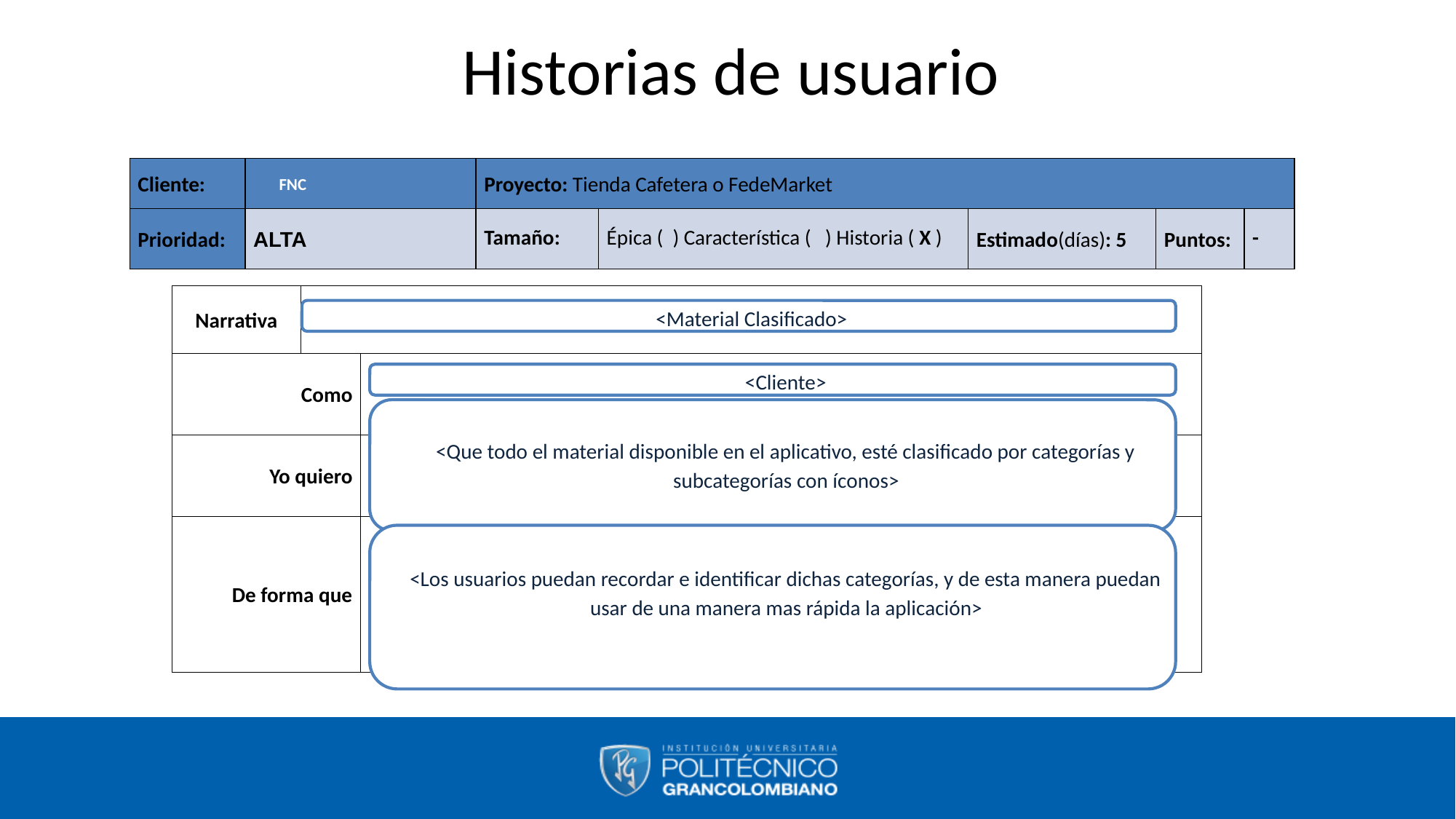

# Historias de usuario
| Cliente: | FNC | Proyecto: Tienda Cafetera o FedeMarket |  |  |  |  |
| --- | --- | --- | --- | --- | --- | --- |
| Prioridad: | ALTA | Tamaño: | Épica ( ) Característica ( ) Historia ( X ) | Estimado(días): 5 | Puntos: | - |
| Narrativa |  |  |
| --- | --- | --- |
| Como |  |  |
| Yo quiero |  |  |
| De forma que |  |  |
<Material Clasificado>
<Cliente>

<Que todo el material disponible en el aplicativo, esté clasificado por categorías y subcategorías con íconos>

<Los usuarios puedan recordar e identificar dichas categorías, y de esta manera puedan usar de una manera mas rápida la aplicación>